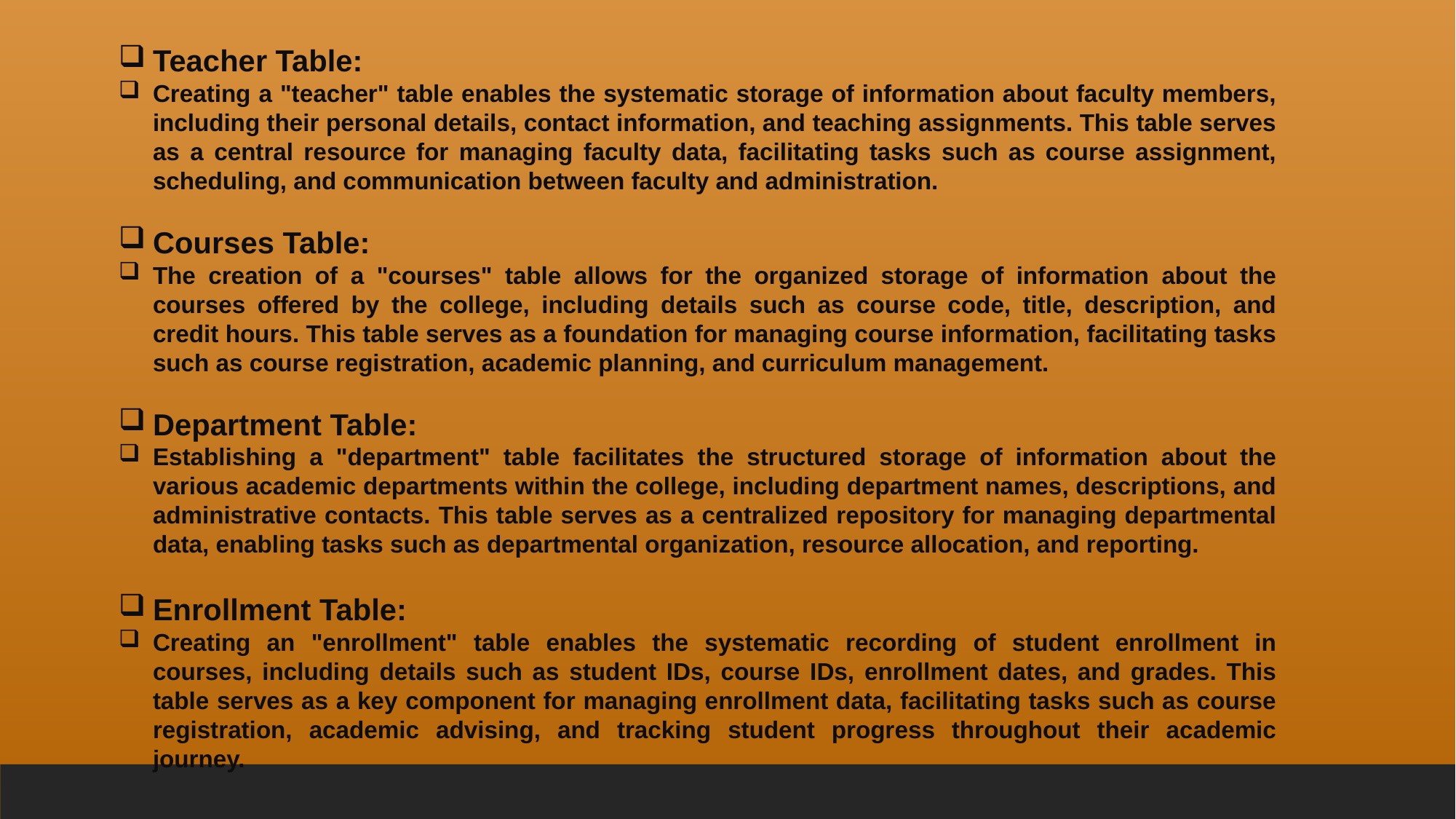

Teacher Table:
Creating a "teacher" table enables the systematic storage of information about faculty members, including their personal details, contact information, and teaching assignments. This table serves as a central resource for managing faculty data, facilitating tasks such as course assignment, scheduling, and communication between faculty and administration.

Courses Table:
The creation of a "courses" table allows for the organized storage of information about the courses offered by the college, including details such as course code, title, description, and credit hours. This table serves as a foundation for managing course information, facilitating tasks such as course registration, academic planning, and curriculum management.

Department Table:
Establishing a "department" table facilitates the structured storage of information about the various academic departments within the college, including department names, descriptions, and administrative contacts. This table serves as a centralized repository for managing departmental data, enabling tasks such as departmental organization, resource allocation, and reporting.

Enrollment Table:
Creating an "enrollment" table enables the systematic recording of student enrollment in courses, including details such as student IDs, course IDs, enrollment dates, and grades. This table serves as a key component for managing enrollment data, facilitating tasks such as course registration, academic advising, and tracking student progress throughout their academic journey.